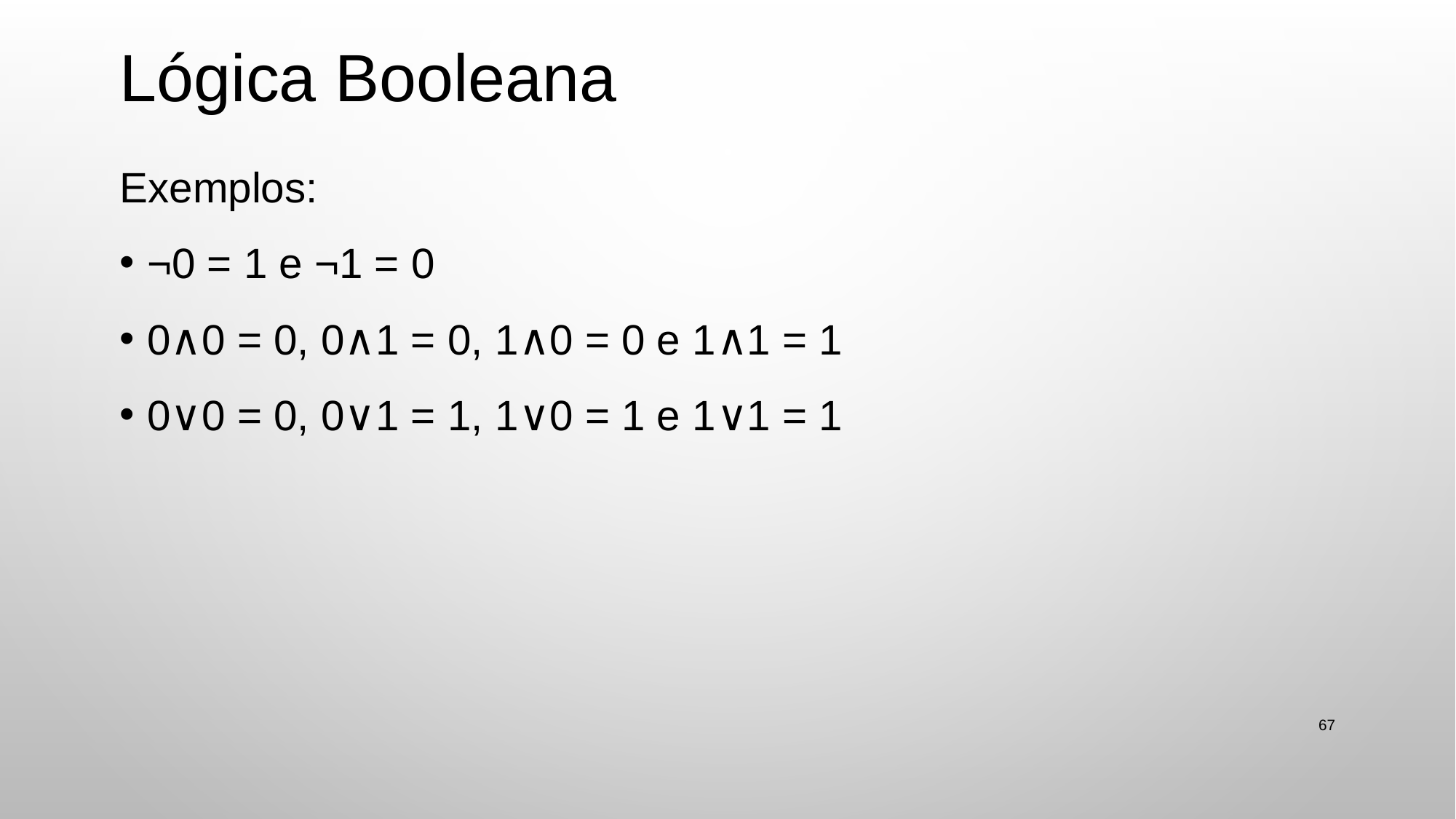

# Lógica Booleana
Exemplos:
¬0 = 1 e ¬1 = 0
0∧0 = 0, 0∧1 = 0, 1∧0 = 0 e 1∧1 = 1
0∨0 = 0, 0∨1 = 1, 1∨0 = 1 e 1∨1 = 1
67